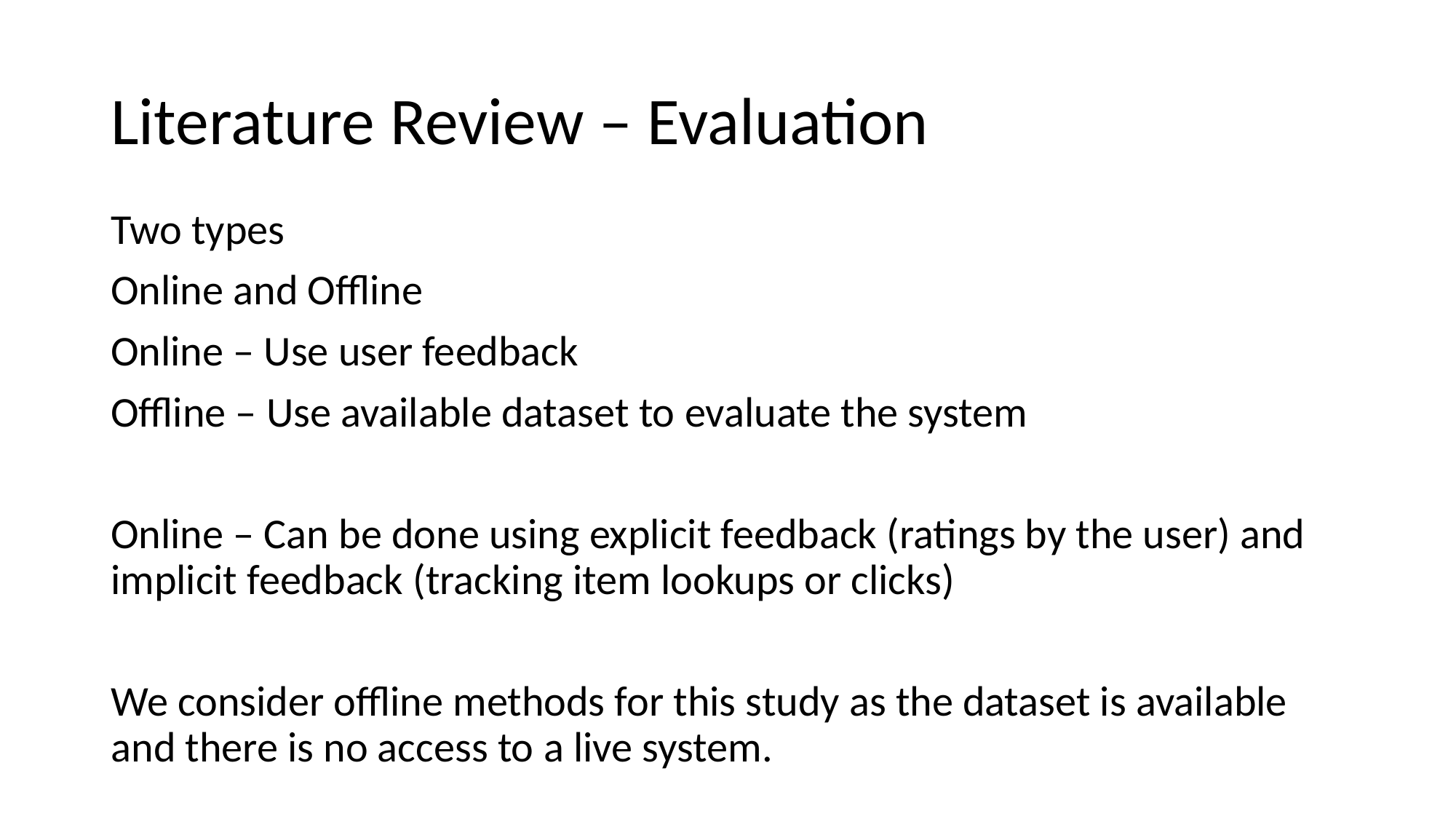

# Literature Review – Evaluation
Two types
Online and Offline
Online – Use user feedback
Offline – Use available dataset to evaluate the system

Online – Can be done using explicit feedback (ratings by the user) and implicit feedback (tracking item lookups or clicks)

We consider offline methods for this study as the dataset is available and there is no access to a live system.